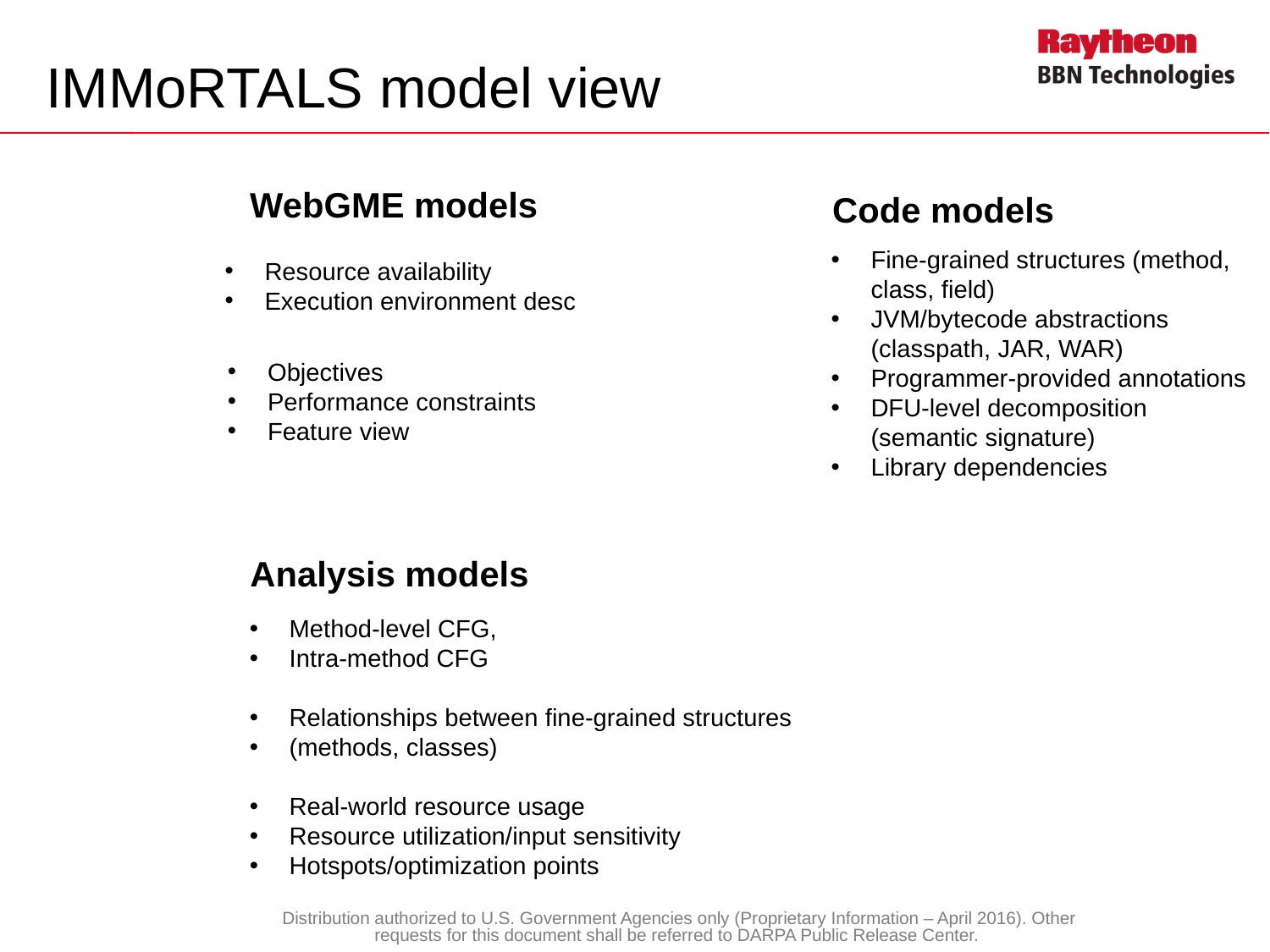

# IMMoRTALS model view
WebGME models
Code models
Fine-grained structures (method, class, field)
JVM/bytecode abstractions (classpath, JAR, WAR)
Programmer-provided annotations
DFU-level decomposition (semantic signature)
Library dependencies

Resource availability
Execution environment desc
Objectives
Performance constraints
Feature view
Analysis models
Method-level CFG,
Intra-method CFG

Relationships between fine-grained structures
(methods, classes)

Real-world resource usage
Resource utilization/input sensitivity
Hotspots/optimization points

17